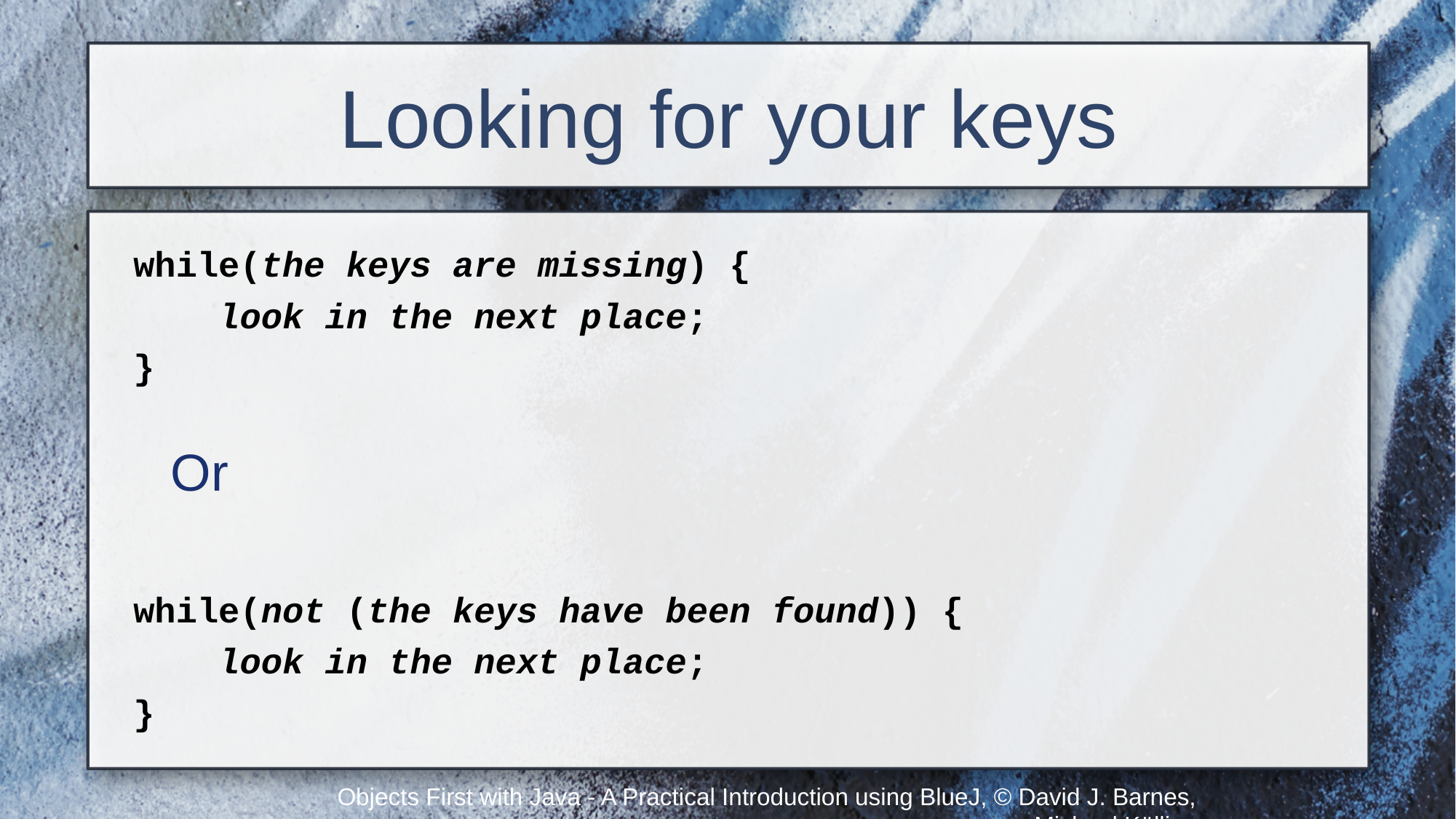

# Looking for your keys
while(the keys are missing) {
    look in the next place;
}

					Or

while(not (the keys have been found)) {
    look in the next place;
}